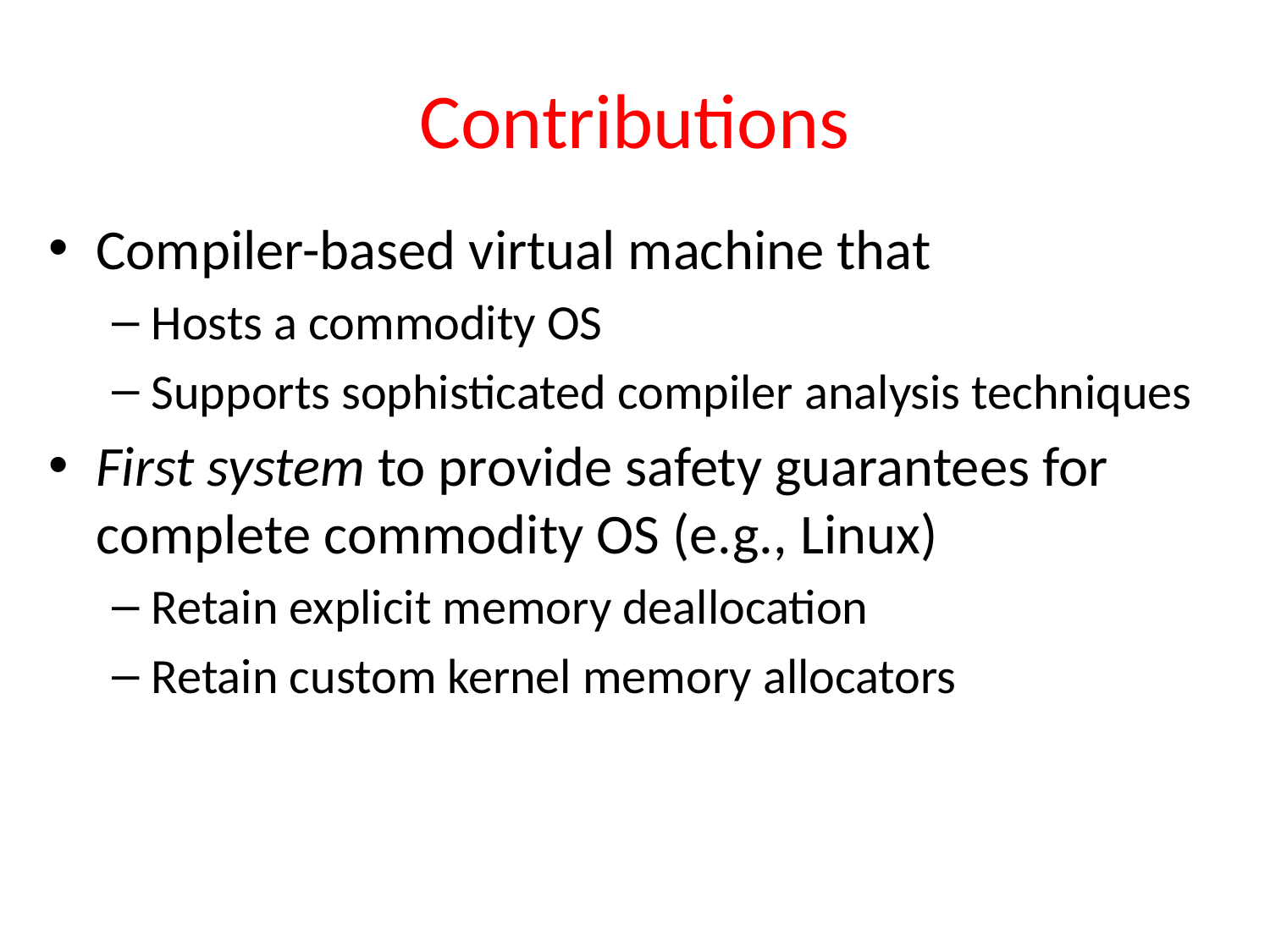

# Contributions
Compiler-based virtual machine that
Hosts a commodity OS
Supports sophisticated compiler analysis techniques
First system to provide safety guarantees for complete commodity OS (e.g., Linux)
Retain explicit memory deallocation
Retain custom kernel memory allocators